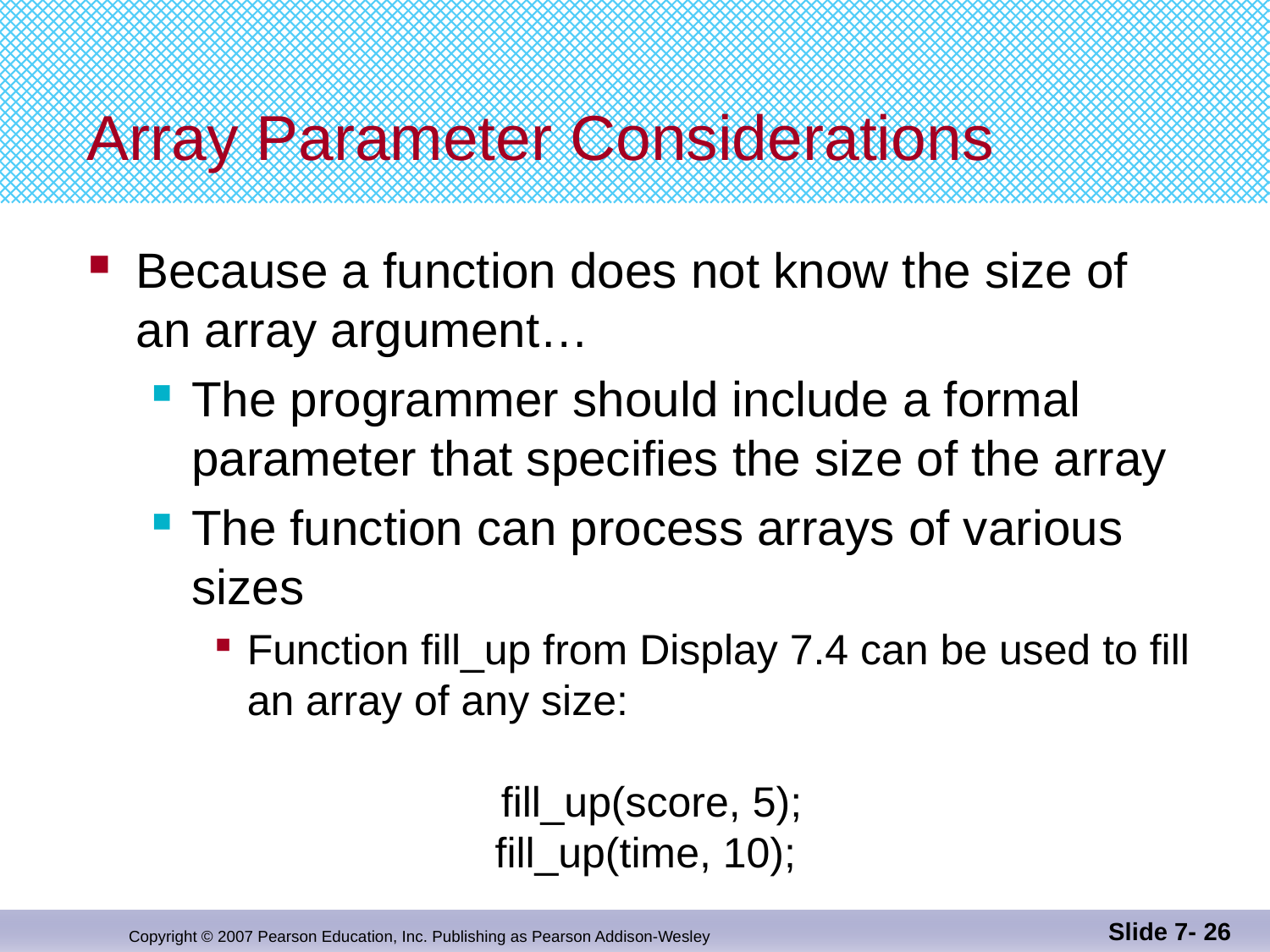

# Array Parameter Considerations
Because a function does not know the size of
an array argument…
The programmer should include a formal parameter that specifies the size of the array
The function can process arrays of various sizes
Function fill_up from Display 7.4 can be used to fill
an array of any size:
		fill_up(score, 5);
                     fill_up(time, 10);
Slide 7- 26